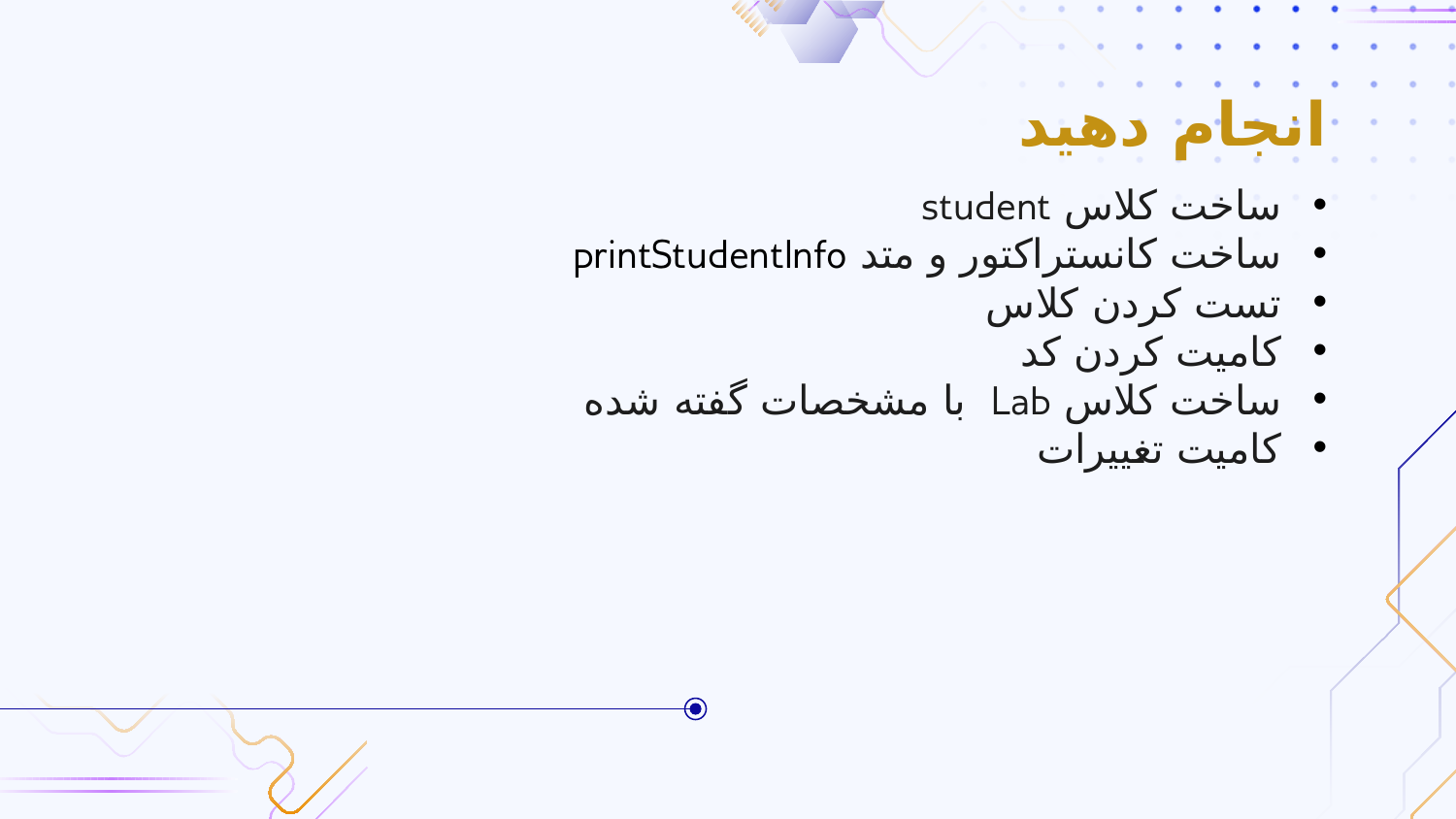

# انجام دهید
ساخت کلاس student
ساخت کانستراکتور و متد printStudentInfo
تست کردن کلاس
کامیت کردن کد
ساخت کلاس Lab  با مشخصات گفته شده
کامیت تغییرات